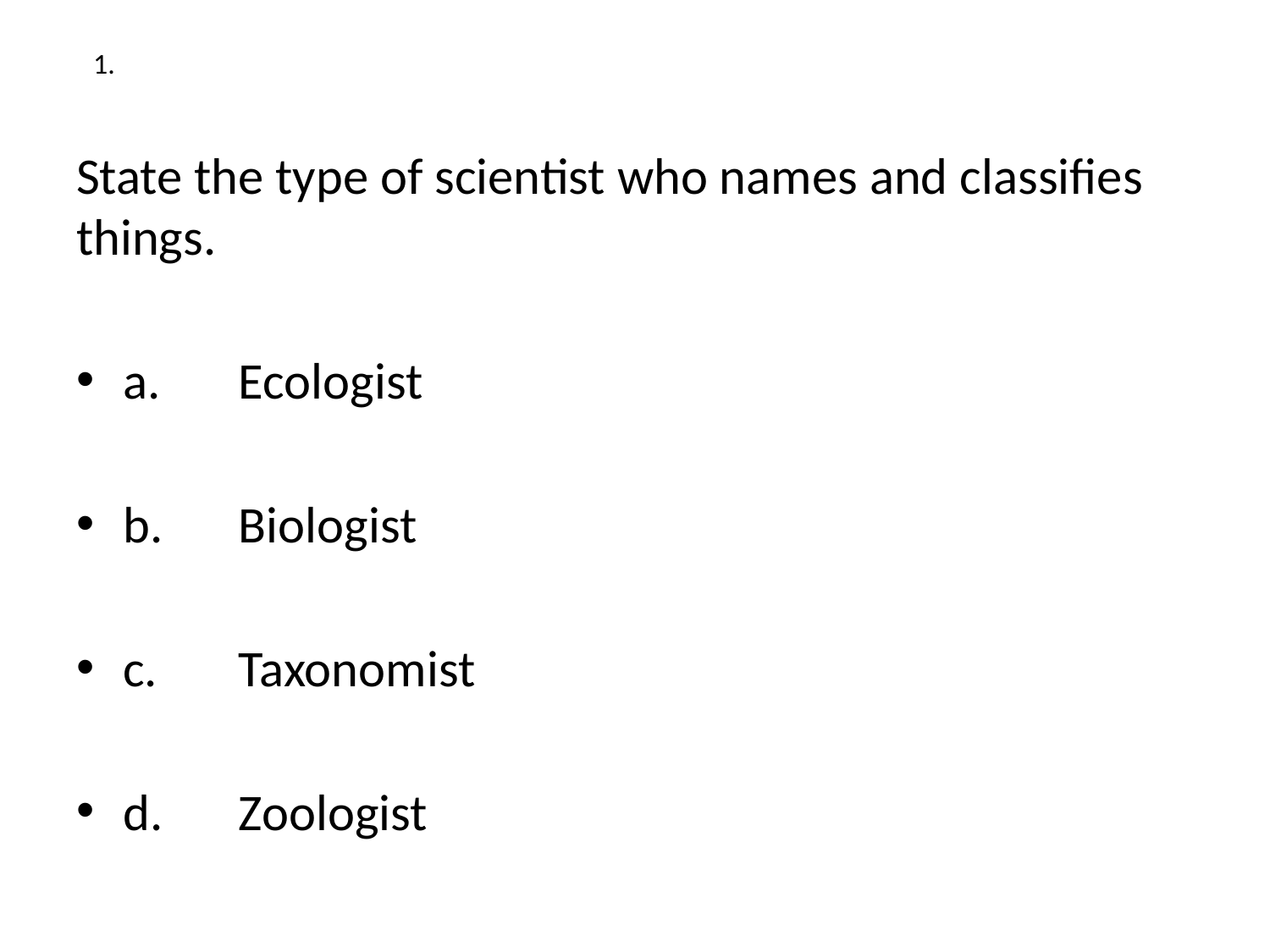

# 1.
State the type of scientist who names and classifies things.

a.	Ecologist

b.	Biologist

c.	Taxonomist

d.	Zoologist